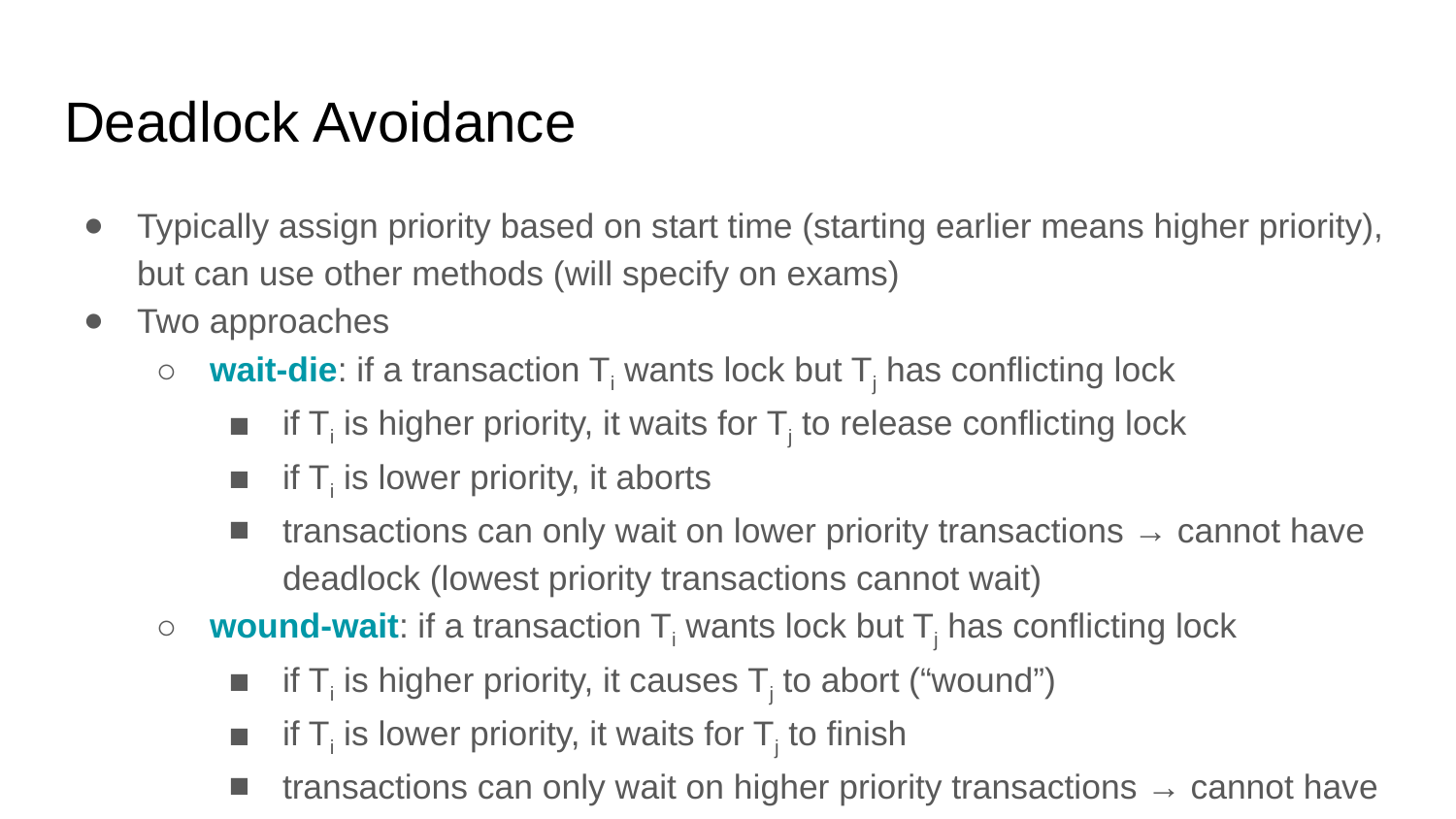

# Deadlock Avoidance
Typically assign priority based on start time (starting earlier means higher priority), but can use other methods (will specify on exams)
Two approaches
wait-die: if a transaction Ti wants lock but Tj has conflicting lock
if Ti is higher priority, it waits for Tj to release conflicting lock
if Ti is lower priority, it aborts
transactions can only wait on lower priority transactions → cannot have deadlock (lowest priority transactions cannot wait)
wound-wait: if a transaction Ti wants lock but Tj has conflicting lock
if Ti is higher priority, it causes Tj to abort (“wound”)
if Ti is lower priority, it waits for Tj to finish
transactions can only wait on higher priority transactions → cannot have deadlock (highest priority transactions can’t wait)